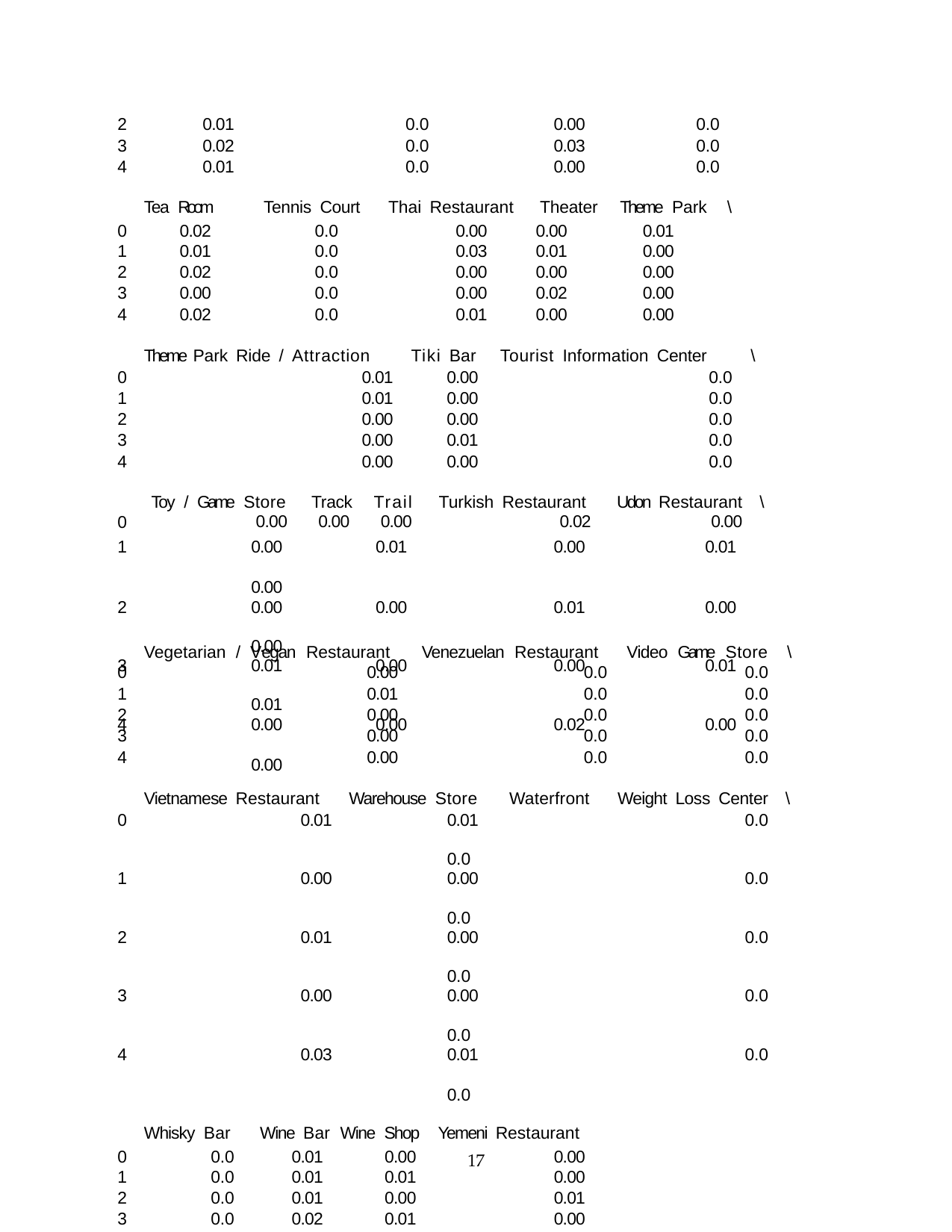

| 2 | 0.01 | 0.0 |  |  | 0.00 |  | 0.0 |  |  |
| --- | --- | --- | --- | --- | --- | --- | --- | --- | --- |
| 3 | 0.02 | 0.0 |  |  | 0.03 |  | 0.0 |  |  |
| 4 | 0.01 | 0.0 |  |  | 0.00 |  | 0.0 |  |  |
| Tea Room Tennis Court Thai Restaurant Theater Theme Park \ |  |  |  |  |  |  |  |  |  |
| 0 | 0.02 | 0.0 |  | 0.00 |  | 0.00 | 0.01 |  |  |
| 1 | 0.01 | 0.0 |  | 0.03 |  | 0.01 | 0.00 |  |  |
| 2 | 0.02 | 0.0 |  | 0.00 |  | 0.00 | 0.00 |  |  |
| 3 | 0.00 | 0.0 |  | 0.00 |  | 0.02 | 0.00 |  |  |
| 4 | 0.02 | 0.0 |  | 0.01 |  | 0.00 | 0.00 |  |  |
| Theme Park Ride / Attraction |  |  |  | Tiki Bar |  | Tourist Information Center |  | \ |  |
| 0 0.01 |  |  |  | 0.00 |  | 0.0 |  |  |  |
| 1 0.01 |  |  |  | 0.00 |  | 0.0 |  |  |  |
| 2 0.00 |  |  |  | 0.00 |  | 0.0 |  |  |  |
| 3 0.00 |  |  |  | 0.01 |  | 0.0 |  |  |  |
| 4 0.00 |  |  |  | 0.00 |  | 0.0 |  |  |  |
| 0 | Toy / Game Store Track Trail 0.00 0.00 0.00 |  |  |  | Turkish Restaurant Udon Restaurant 0.02 0.00 |  |  |  | \ |
| 1 | 0.00 0.00 |  | 0.01 |  | 0.00 |  | 0.01 |  |  |
| 2 | 0.00 0.00 |  | 0.00 |  | 0.01 |  | 0.00 |  |  |
| 3 | 0.01 0.01 |  | 0.00 |  | 0.00 |  | 0.01 |  |  |
| 4 | 0.00 0.00 |  | 0.00 |  | 0.02 |  | 0.00 |  |  |
Vegetarian  /  Vegan  Restaurant	Venezuelan  Restaurant	Video  Game  Store	\
| 0 | 0.00 |  |  | 0.0 | 0.0 |  |
| --- | --- | --- | --- | --- | --- | --- |
| 1 | 0.01 |  |  | 0.0 | 0.0 |  |
| 2 | 0.00 |  |  | 0.0 | 0.0 |  |
| 3 | 0.00 |  |  | 0.0 | 0.0 |  |
| 4 | 0.00 |  |  | 0.0 | 0.0 |  |
|  | Vietnamese Restaurant |  | Warehouse Store Waterfront |  | Weight Loss Center | \ |
| 0 | 0.01 |  | 0.01 0.0 |  | 0.0 |  |
| 1 | 0.00 |  | 0.00 0.0 |  | 0.0 |  |
| 2 | 0.01 |  | 0.00 0.0 |  | 0.0 |  |
| 3 | 0.00 |  | 0.00 0.0 |  | 0.0 |  |
| 4 | 0.03 |  | 0.01 0.0 |  | 0.0 |  |
|  | Whisky Bar Wine Bar |  | Wine Shop Yemeni Restaurant |  |  |  |
| 0 | 0.0 | 0.01 | 0.00 | 0.00 |  |  |
| 1 | 0.0 | 0.01 | 0.01 | 0.00 |  |  |
| 2 | 0.0 | 0.01 | 0.00 | 0.01 |  |  |
| 3 | 0.0 | 0.02 | 0.01 | 0.00 |  |  |
| 4 | 0.0 | 0.02 | 0.00 | 0.00 |  |  |
17